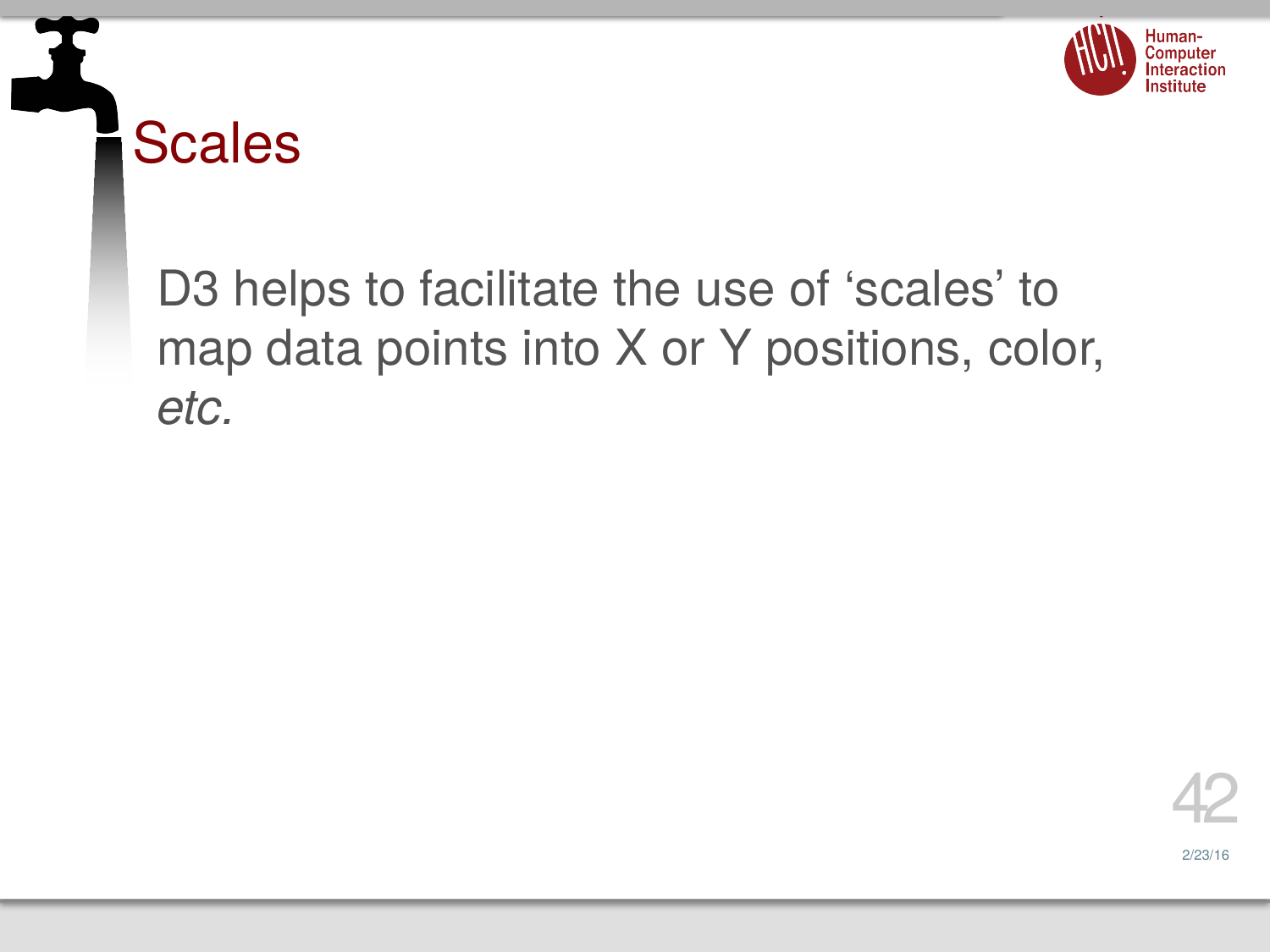

# Scales
D3 helps to facilitate the use of ‘scales’ to map data points into X or Y positions, color, etc.
42
2/23/16